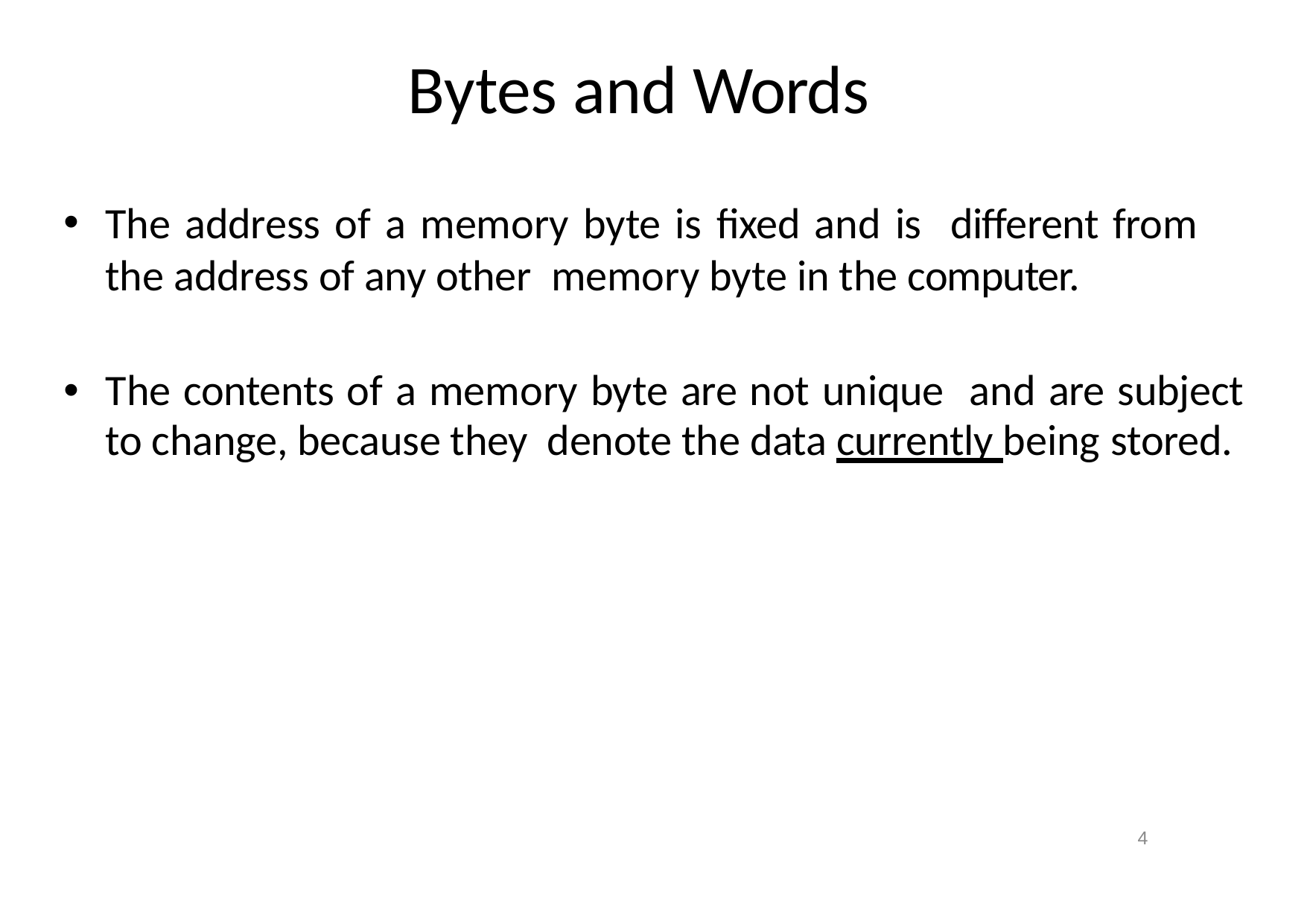

# Bytes and Words
The address of a memory byte is fixed and is  different from the address of any other  memory byte in the computer.

The contents of a memory byte are not unique  and are subject to change, because they  denote the data currently being stored.

4